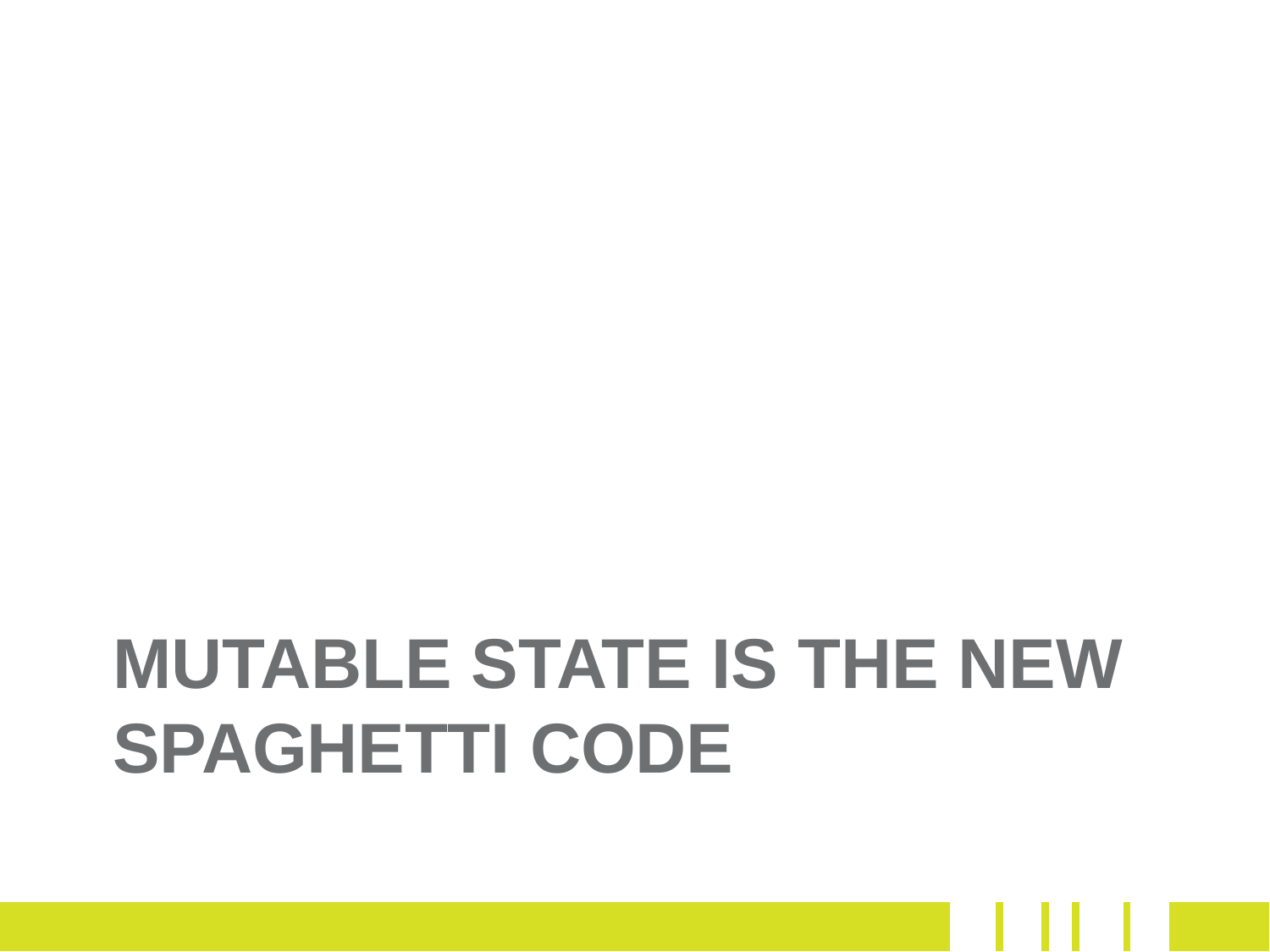

# Mutable state is the new spaghetti code